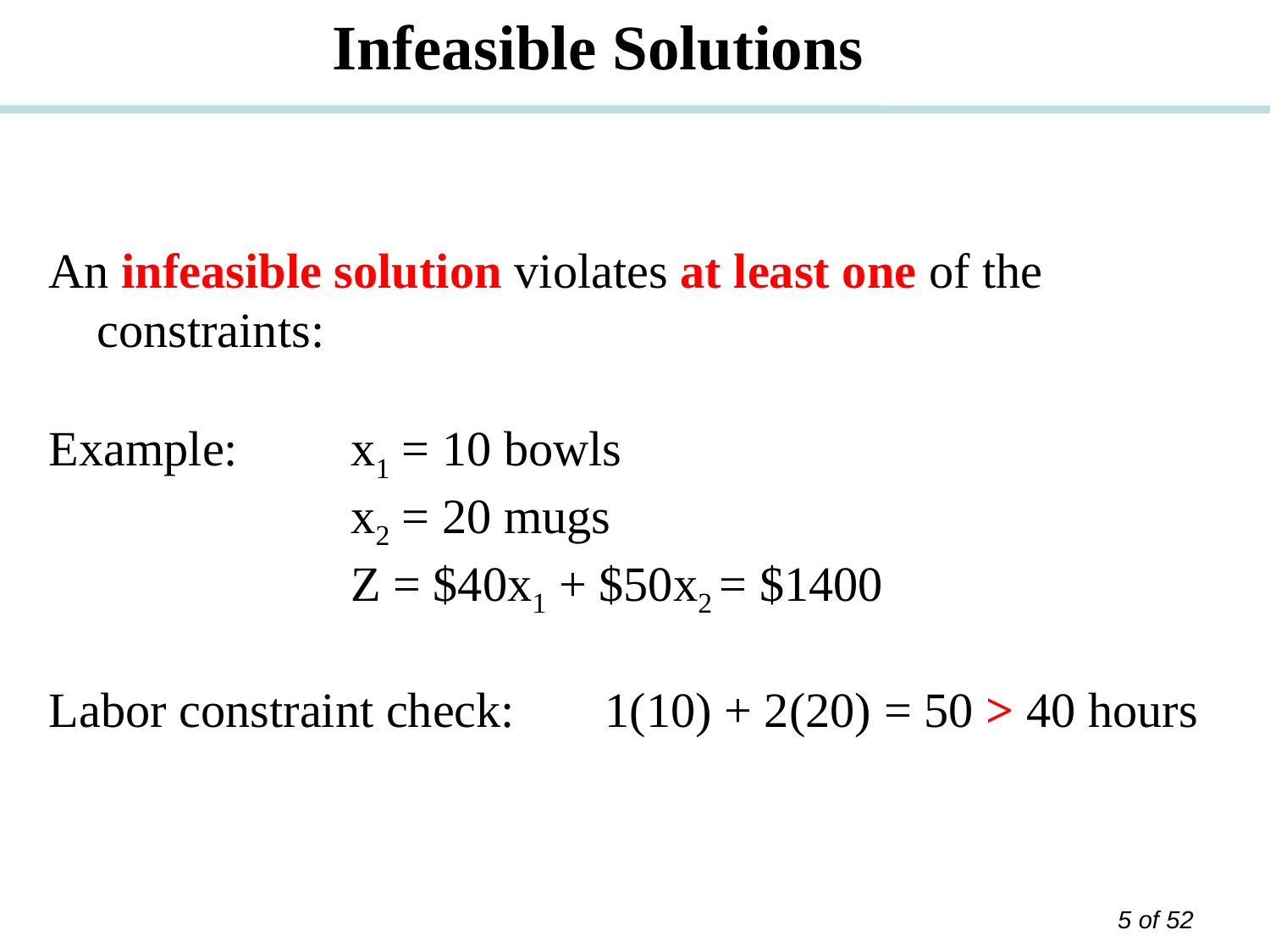

Infeasible Solutions

An infeasible solution violates at least one of the constraints:

Example:	x1 = 10 bowls
			x2 = 20 mugs
 			Z = $40x1 + $50x2 = $1400

Labor constraint check:	1(10) + 2(20) = 50 > 40 hours
5 of 52